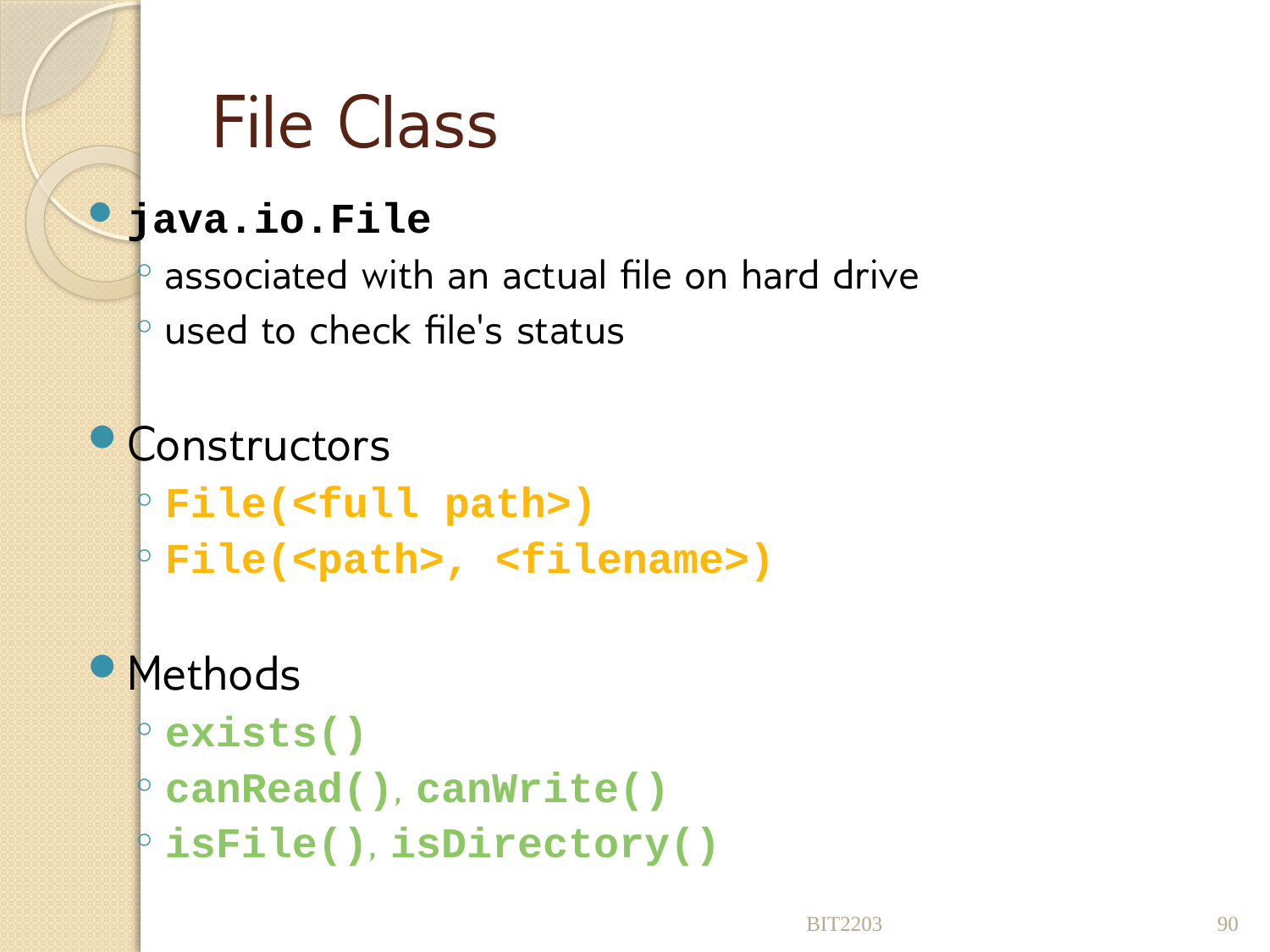

# File Class
java.io.File
associated with an actual file on hard drive
used to check file's status

Constructors
File(<full path>)
File(<path>, <filename>)

Methods
exists()
canRead(), canWrite()
isFile(), isDirectory()
BIT2203
90